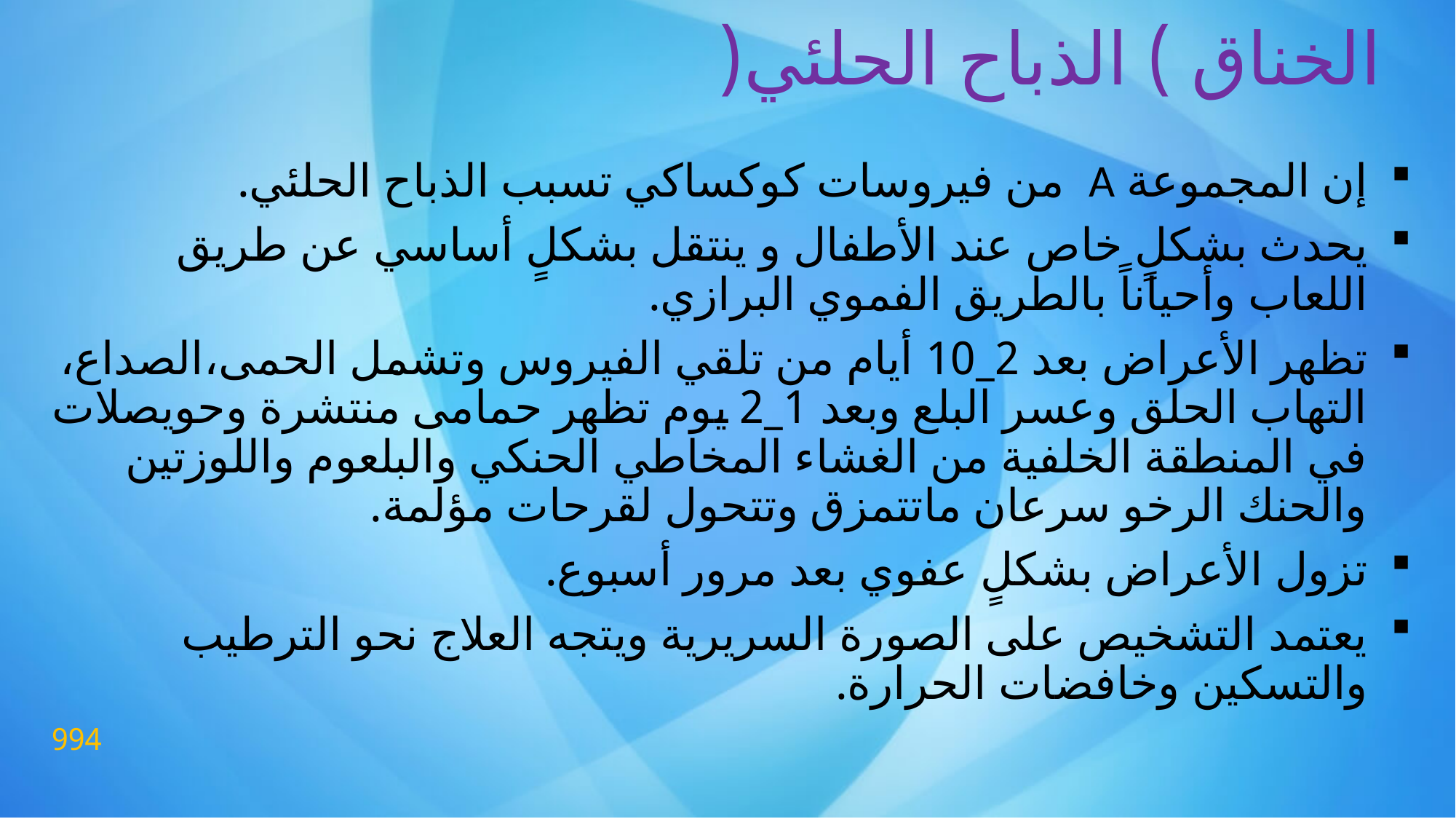

# الخناق ) الذباح الحلئي(
إن المجموعة A  من فيروسات كوكساكي تسبب الذباح الحلئي.
يحدث بشكلٍ خاص عند الأطفال و ينتقل بشكلٍ أساسي عن طريق اللعاب وأحياناً بالطريق الفموي البرازي.
تظهر الأعراض بعد 2_10 أيام من تلقي الفيروس وتشمل الحمى،الصداع، التهاب الحلق وعسر البلع وبعد 1_2 يوم تظهر حمامى منتشرة وحويصلات في المنطقة الخلفية من الغشاء المخاطي الحنكي والبلعوم واللوزتين والحنك الرخو سرعان ماتتمزق وتتحول لقرحات مؤلمة.
تزول الأعراض بشكلٍ عفوي بعد مرور أسبوع.
يعتمد التشخيص على الصورة السريرية ويتجه العلاج نحو الترطيب والتسكين وخافضات الحرارة.
994